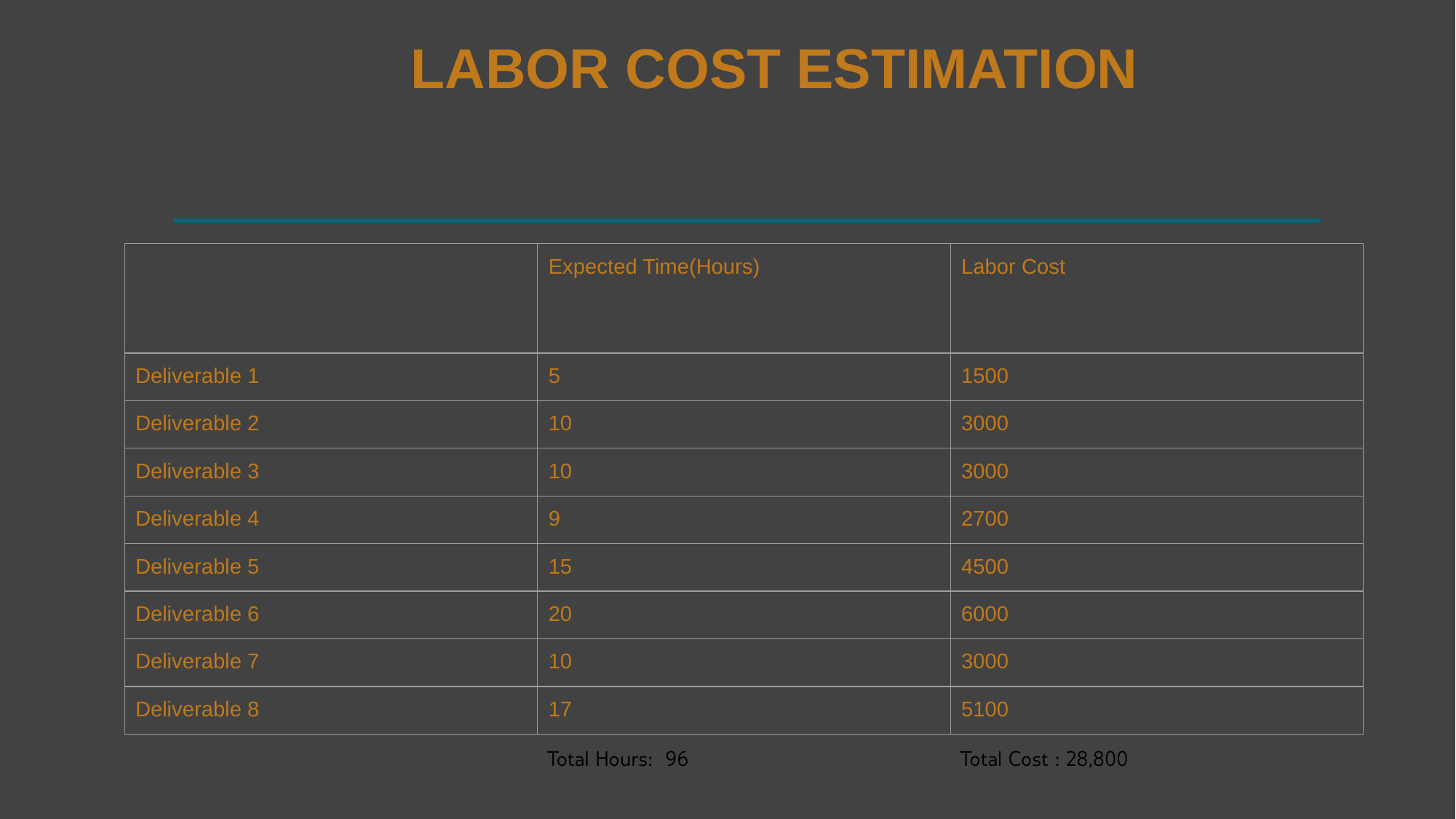

# LABOR COST ESTIMATION
|  | Expected Time(Hours) | Labor Cost |
| --- | --- | --- |
| Deliverable 1 | 5 | 1500 |
| Deliverable 2 | 10 | 3000 |
| Deliverable 3 | 10 | 3000 |
| Deliverable 4 | 9 | 2700 |
| Deliverable 5 | 15 | 4500 |
| Deliverable 6 | 20 | 6000 |
| Deliverable 7 | 10 | 3000 |
| Deliverable 8 | 17 | 5100 |
Total Hours:  96
Total Cost : 28,800